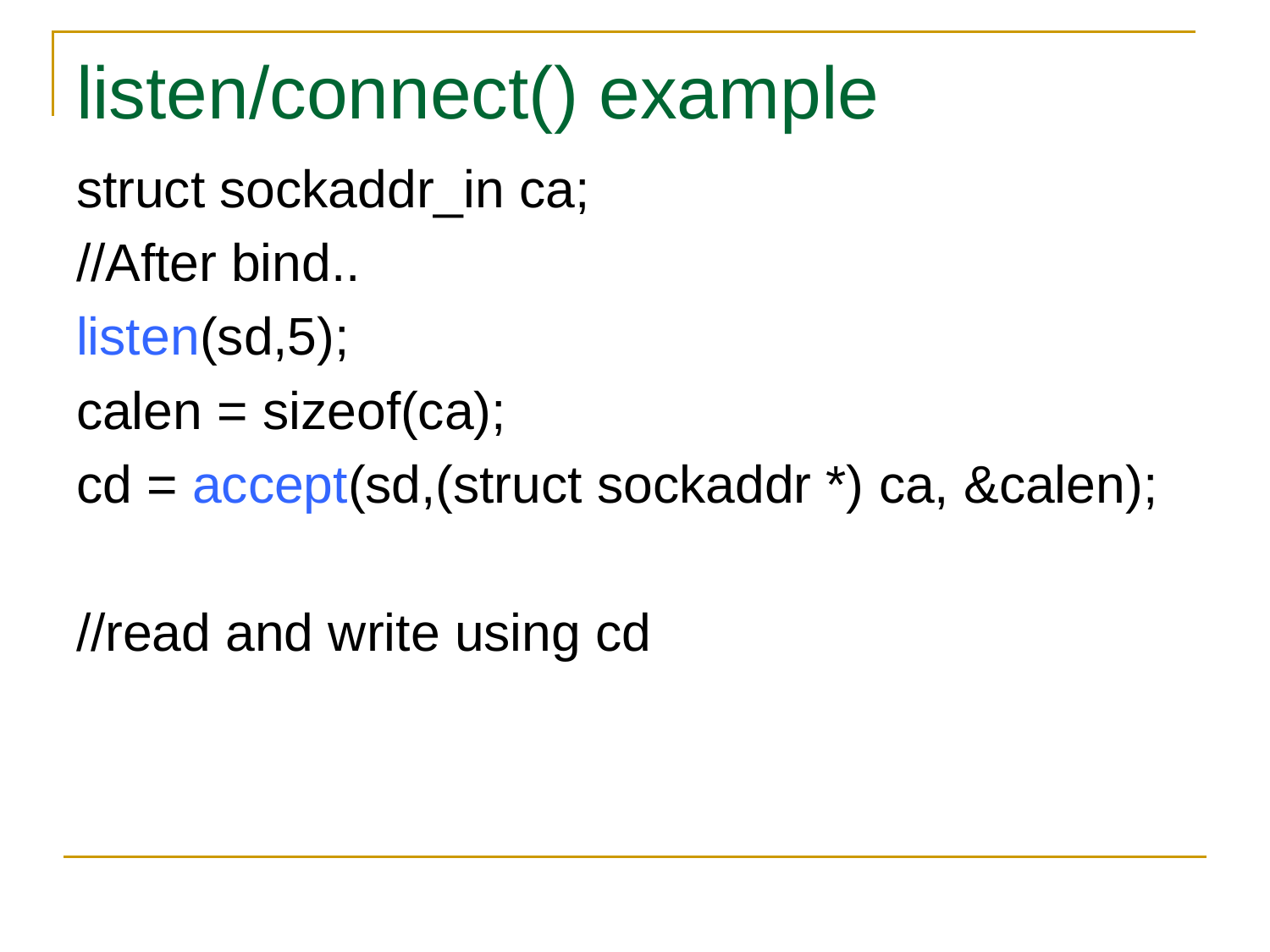

# listen/connect() example
struct sockaddr_in ca;
//After bind..
listen(sd,5);
calen = sizeof(ca);
cd = accept(sd,(struct sockaddr *) ca, &calen);

//read and write using cd